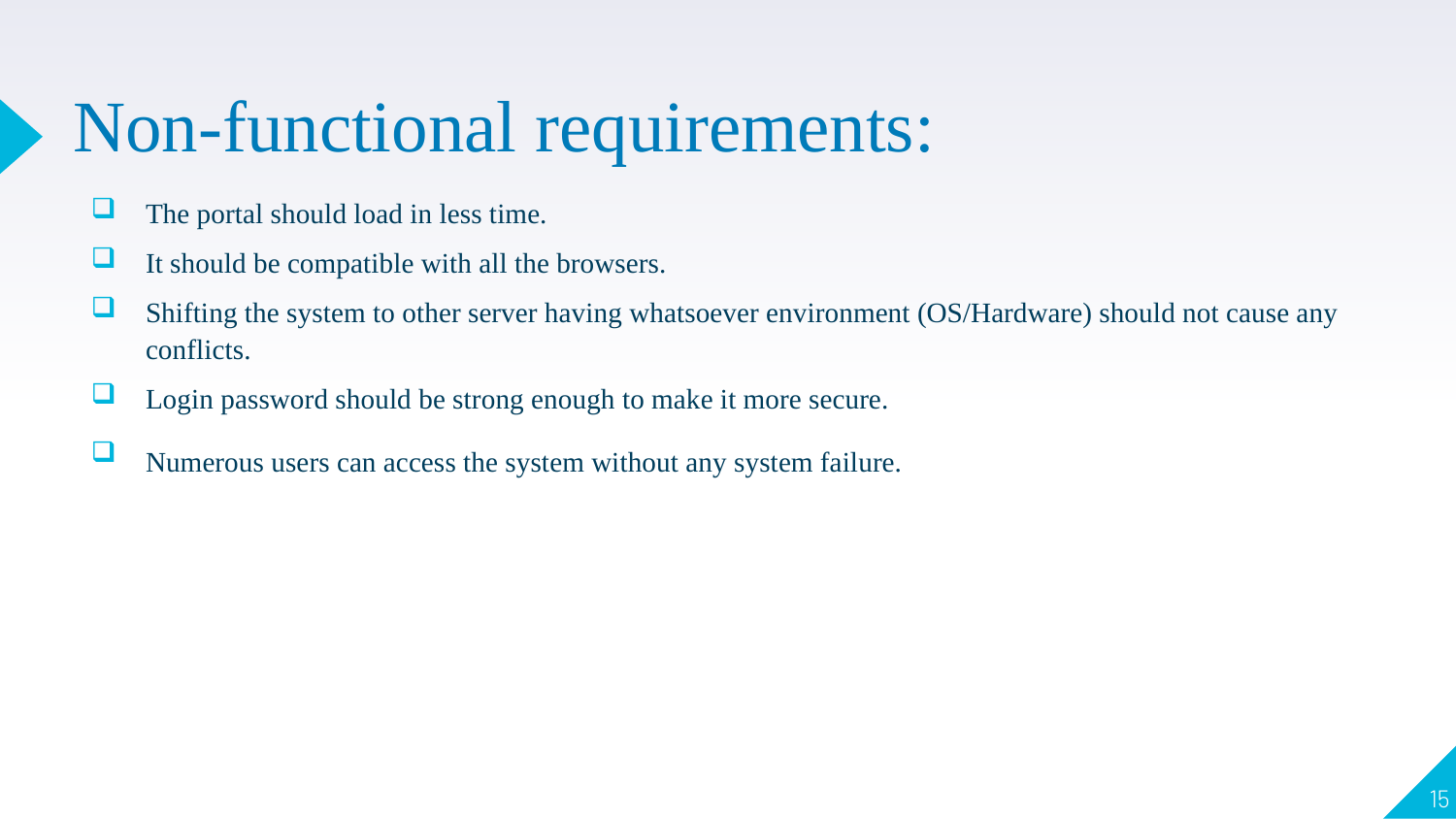

# Non-functional requirements:
The portal should load in less time.
It should be compatible with all the browsers.
Shifting the system to other server having whatsoever environment (OS/Hardware) should not cause any conflicts.
Login password should be strong enough to make it more secure.
Numerous users can access the system without any system failure.

15